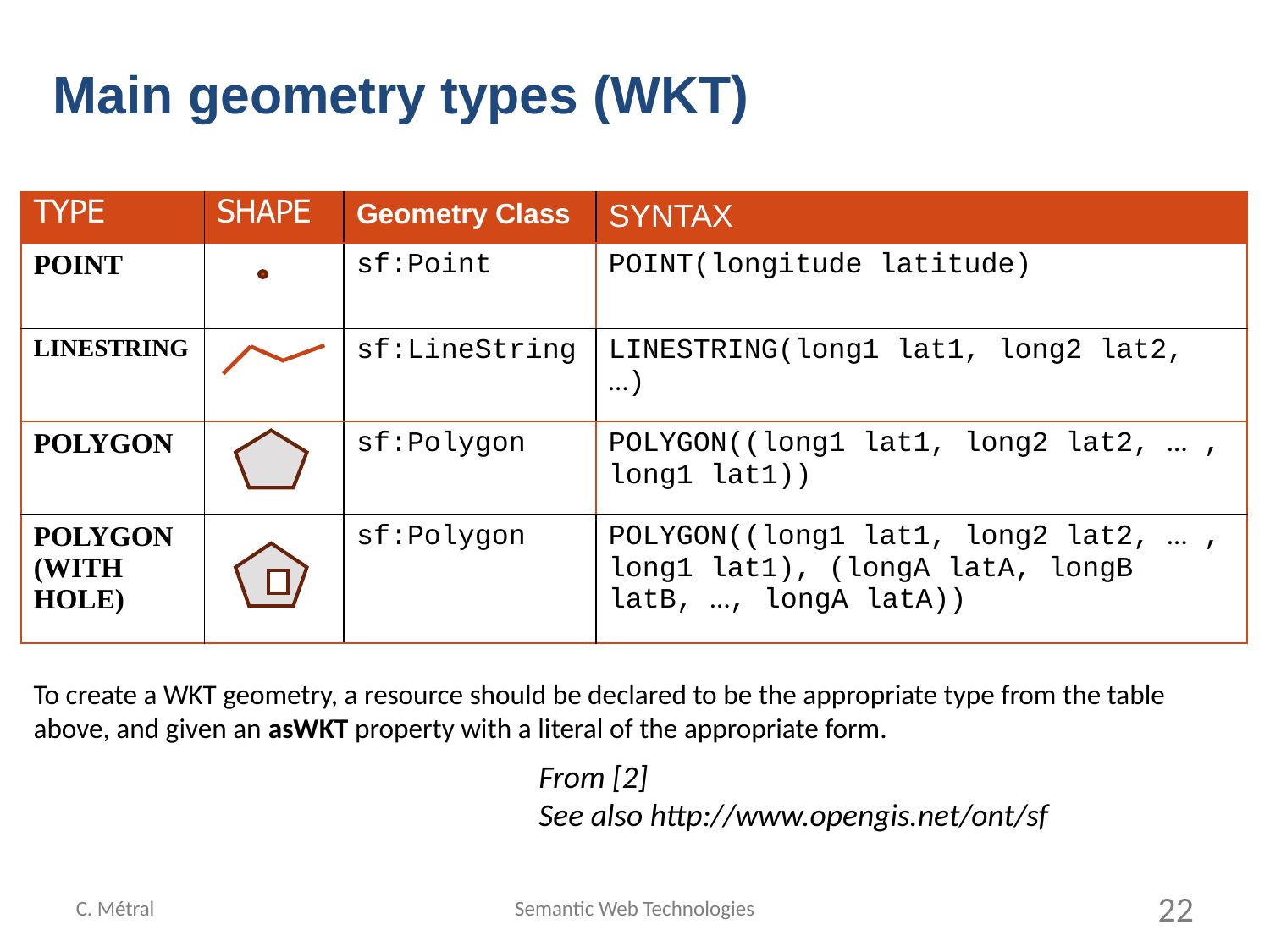

Main geometry types (WKT)
| TYPE | SHAPE | Geometry Class | SYNTAX |
| --- | --- | --- | --- |
| POINT |  | sf:Point | POINT(longitude latitude) |
| LINESTRING |  | sf:LineString | LINESTRING(long1 lat1, long2 lat2, …) |
| POLYGON |  | sf:Polygon | POLYGON((long1 lat1, long2 lat2, … , long1 lat1)) |
| POLYGON (WITH HOLE) |  | sf:Polygon | POLYGON((long1 lat1, long2 lat2, … , long1 lat1), (longA latA, longB latB, …, longA latA)) |

To create a WKT geometry, a resource should be declared to be the appropriate type from the table above, and given an asWKT property with a literal of the appropriate form.
From [2]
See also http://www.opengis.net/ont/sf
C. Métral
Semantic Web Technologies
22